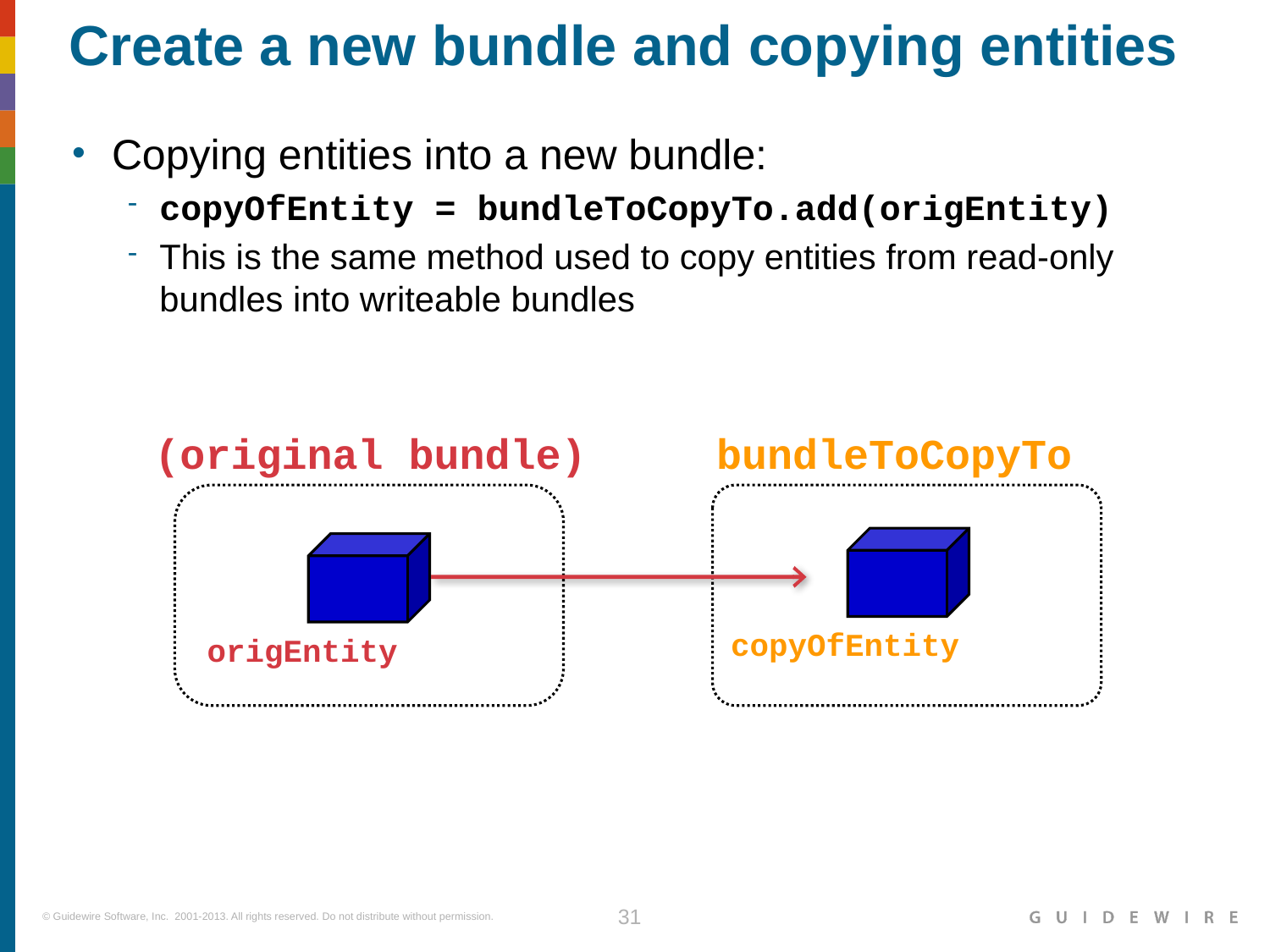

# Create a new bundle and copying entities
Copying entities into a new bundle:
copyOfEntity = bundleToCopyTo.add(origEntity)
This is the same method used to copy entities from read-only bundles into writeable bundles

(original bundle)
bundleToCopyTo

copyOfEntity
origEntity